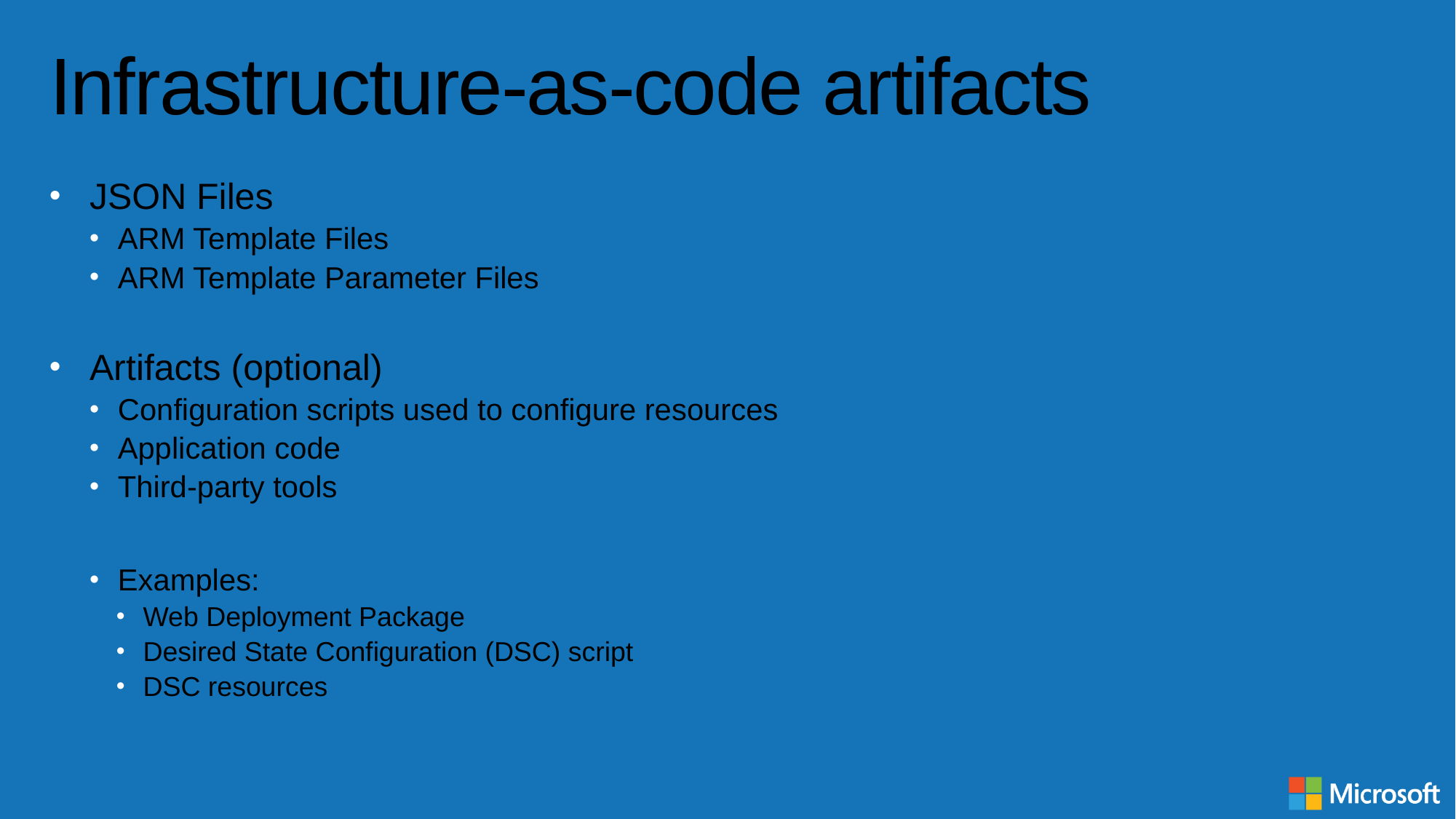

# Infrastructure-as-code artifacts
JSON Files
ARM Template Files
ARM Template Parameter Files

Artifacts (optional)
Configuration scripts used to configure resources
Application code
Third-party tools

Examples:
Web Deployment Package
Desired State Configuration (DSC) script
DSC resources